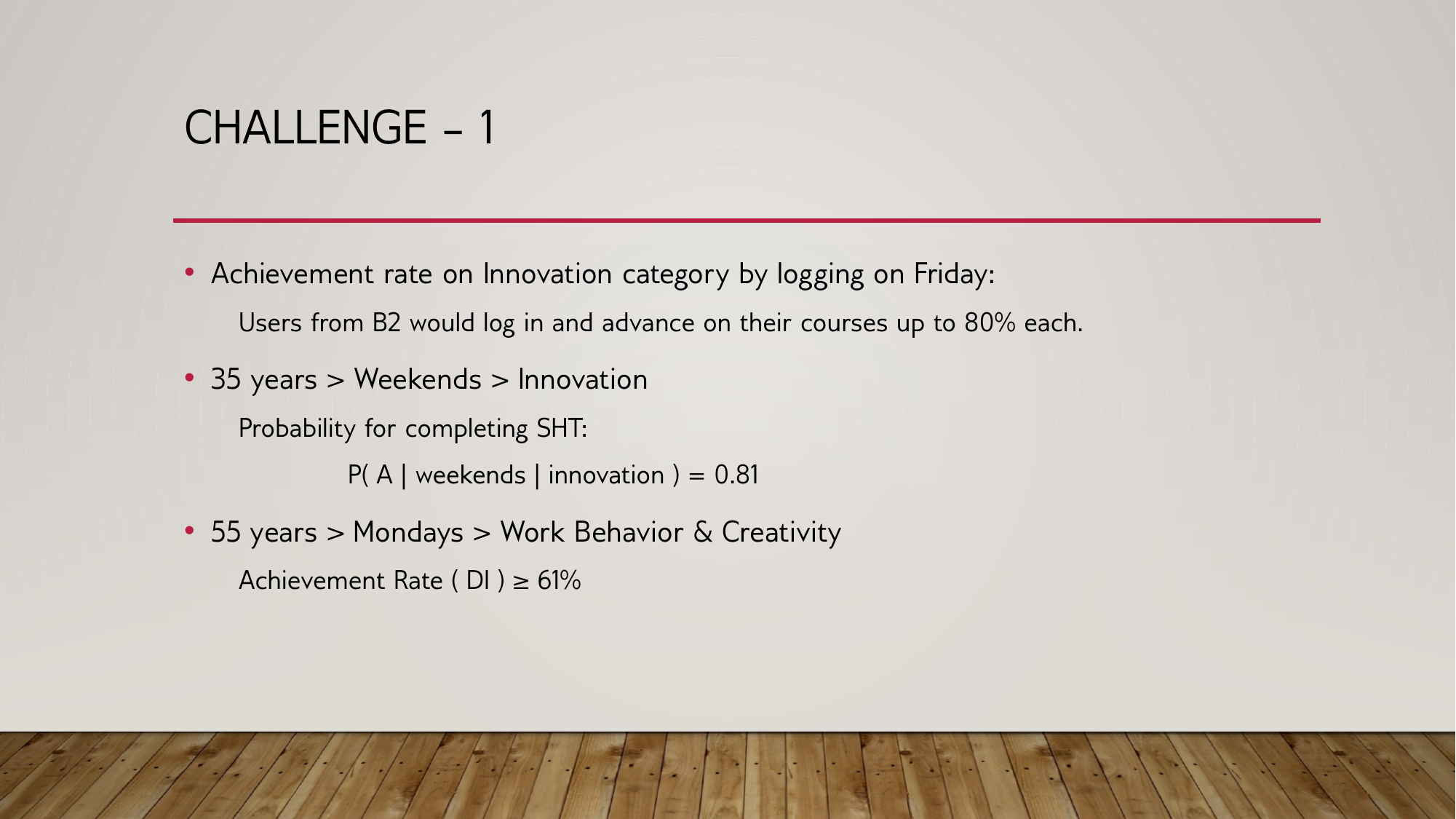

# CHALLENGE – 1
Achievement rate on Innovation category by logging on Friday:
Users from B2 would log in and advance on their courses up to 80% each.
35 years > Weekends > Innovation
Probability for completing SHT:
	P( A | weekends | innovation ) = 0.81
55 years > Mondays > Work Behavior & Creativity
Achievement Rate ( DI ) ≥ 61%